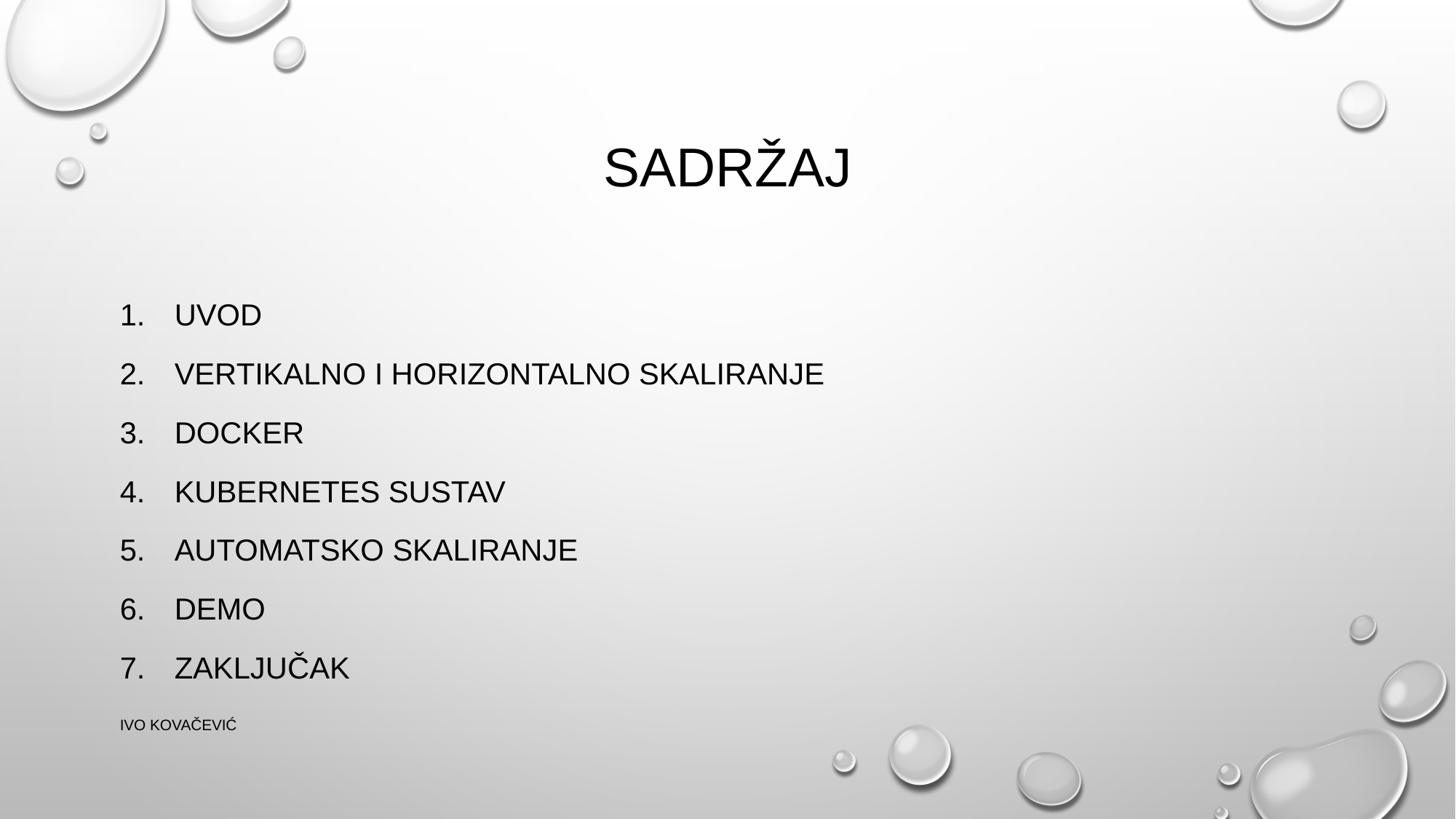

# SADRŽAJ
Uvod
Vertikalno i horizontalno skaliranje
DOCKER
KUBERNETES SUSTAV
Automatsko skaliranje
Demo
zaključak

IVO KOVAČEVIĆ